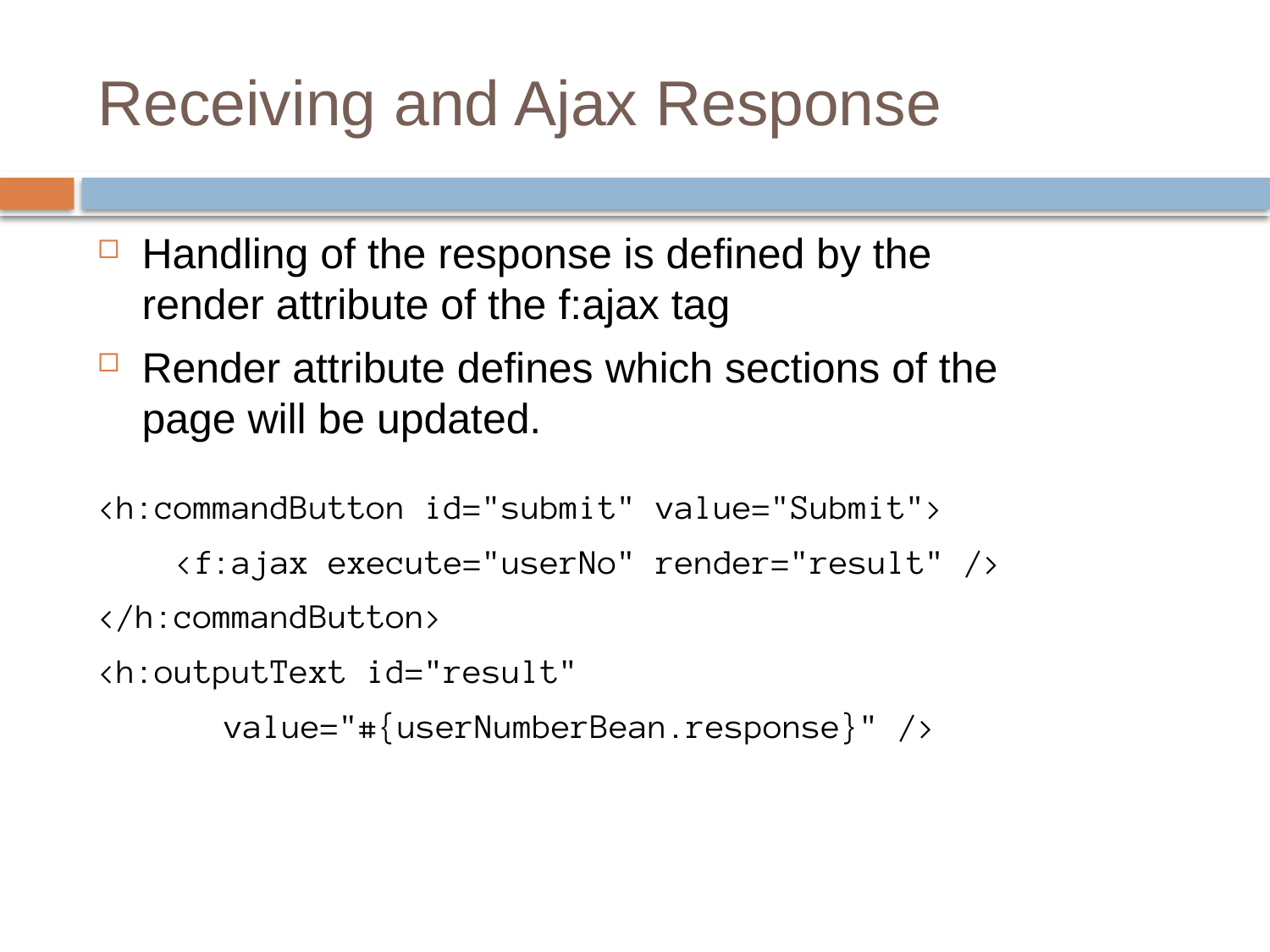

# Receiving and Ajax Response
Handling of the response is defined by the render attribute of the f:ajax tag
Render attribute defines which sections of the page will be updated.

<h:commandButton id="submit" value="Submit">
    <f:ajax execute="userNo" render="result" />
</h:commandButton>
<h:outputText id="result"
	value="#{userNumberBean.response}" />